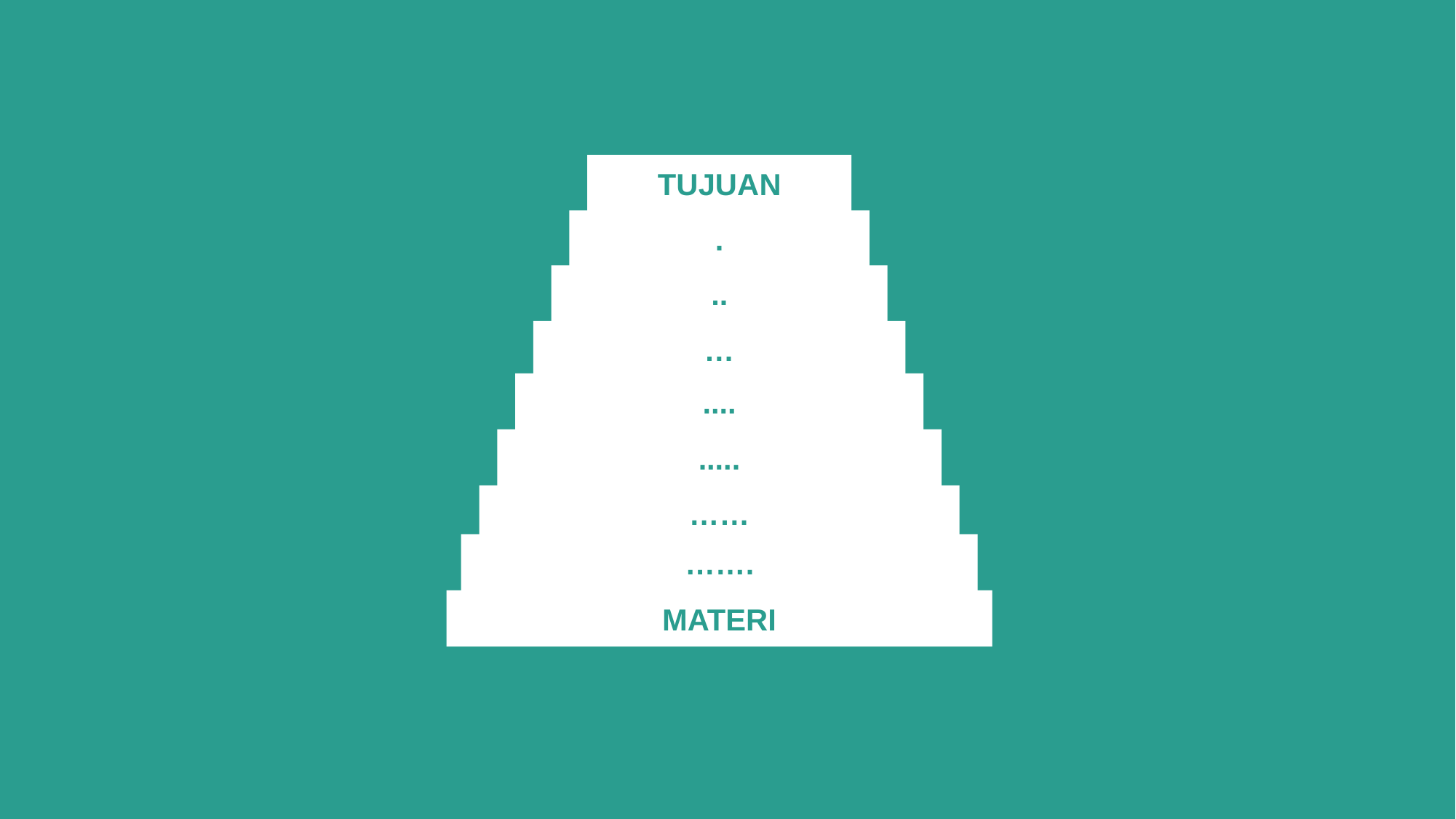

TUJUAN
.
..
…
....
.....
……
…….
MATERI